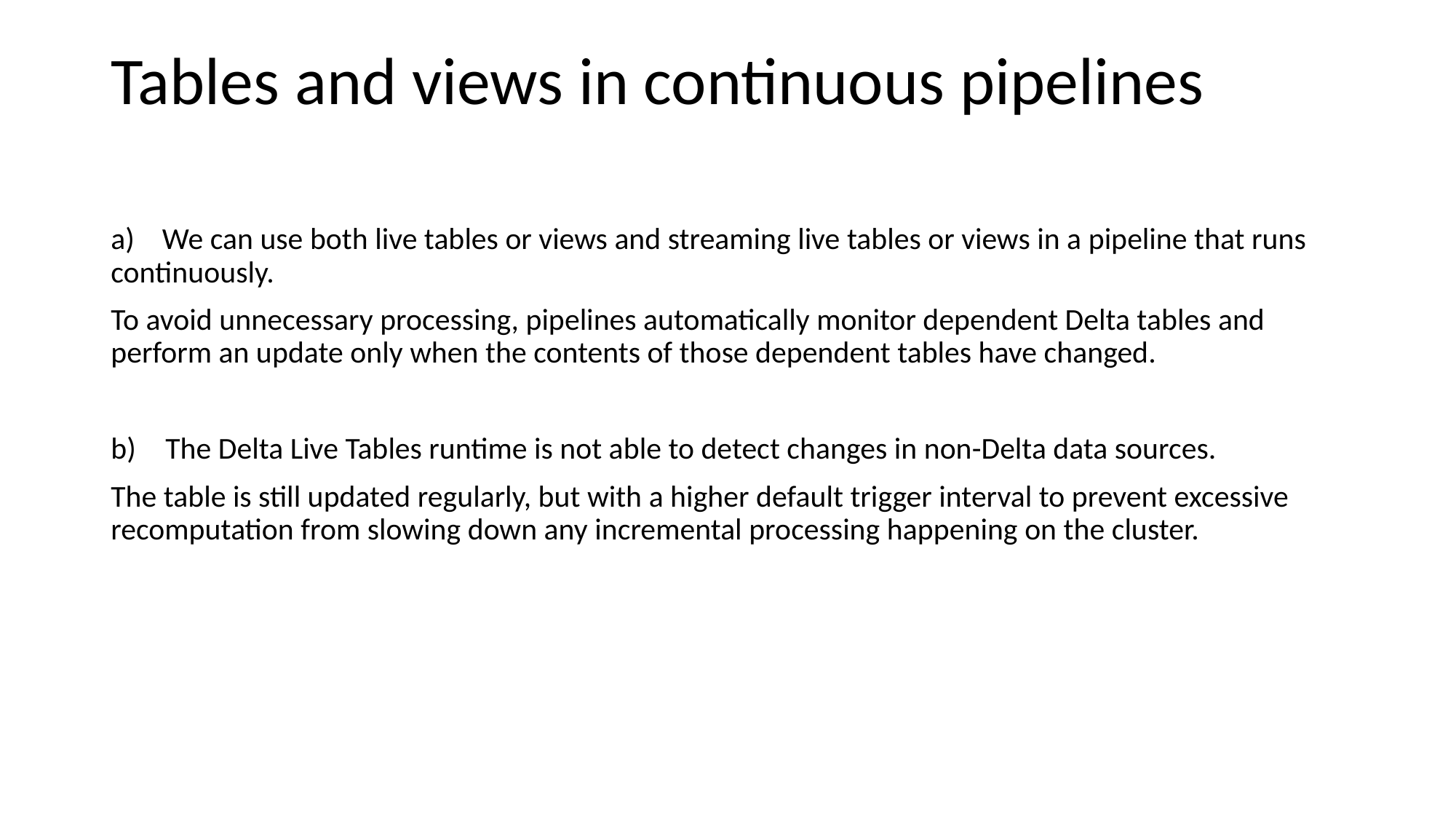

# Tables and views in continuous pipelines
a)    We can use both live tables or views and streaming live tables or views in a pipeline that runs continuously.
To avoid unnecessary processing, pipelines automatically monitor dependent Delta tables and perform an update only when the contents of those dependent tables have changed.

The Delta Live Tables runtime is not able to detect changes in non-Delta data sources.
The table is still updated regularly, but with a higher default trigger interval to prevent excessive recomputation from slowing down any incremental processing happening on the cluster.